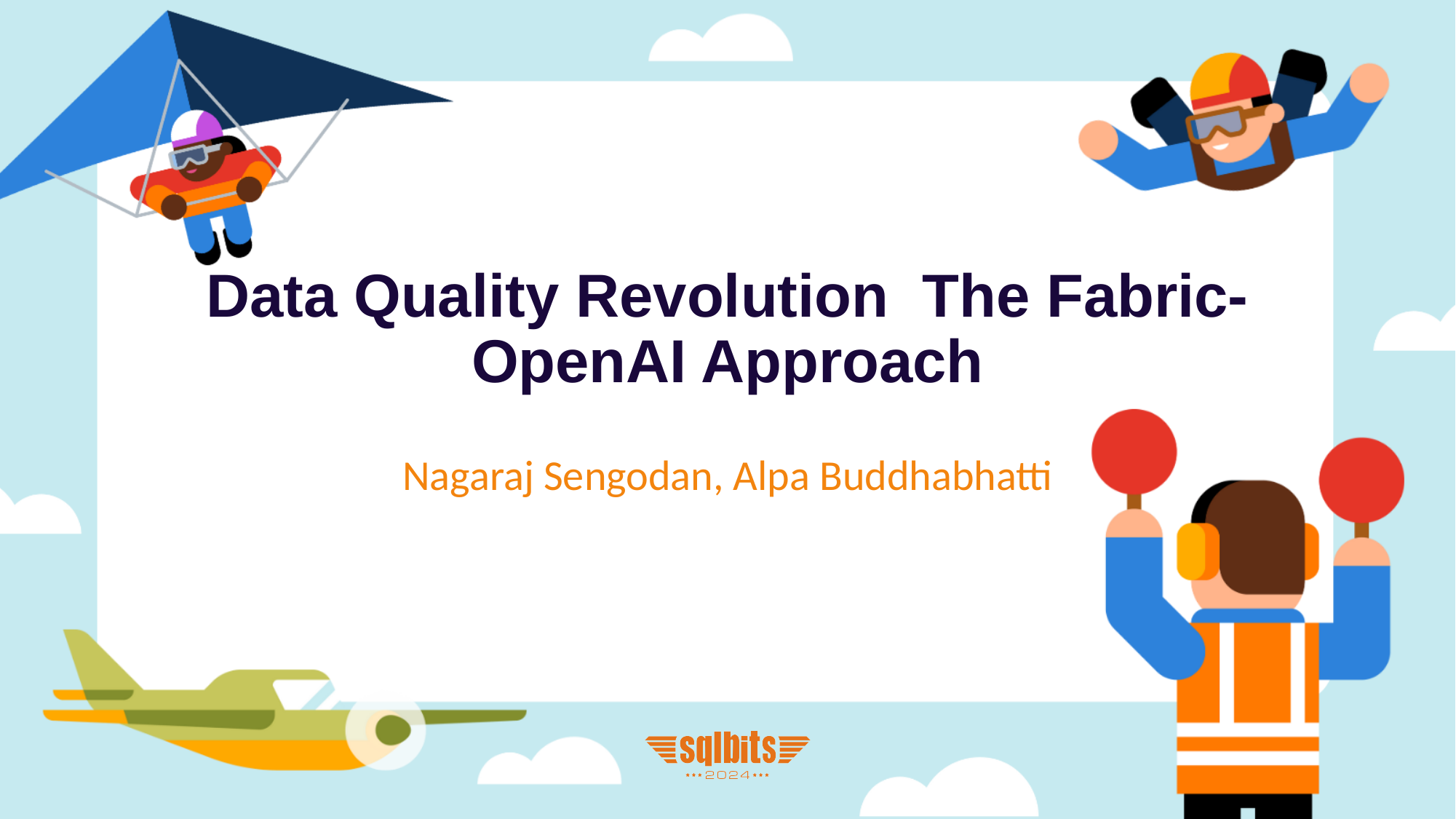

# Data Quality Revolution  The Fabric-OpenAI Approach
Nagaraj Sengodan, Alpa Buddhabhatti